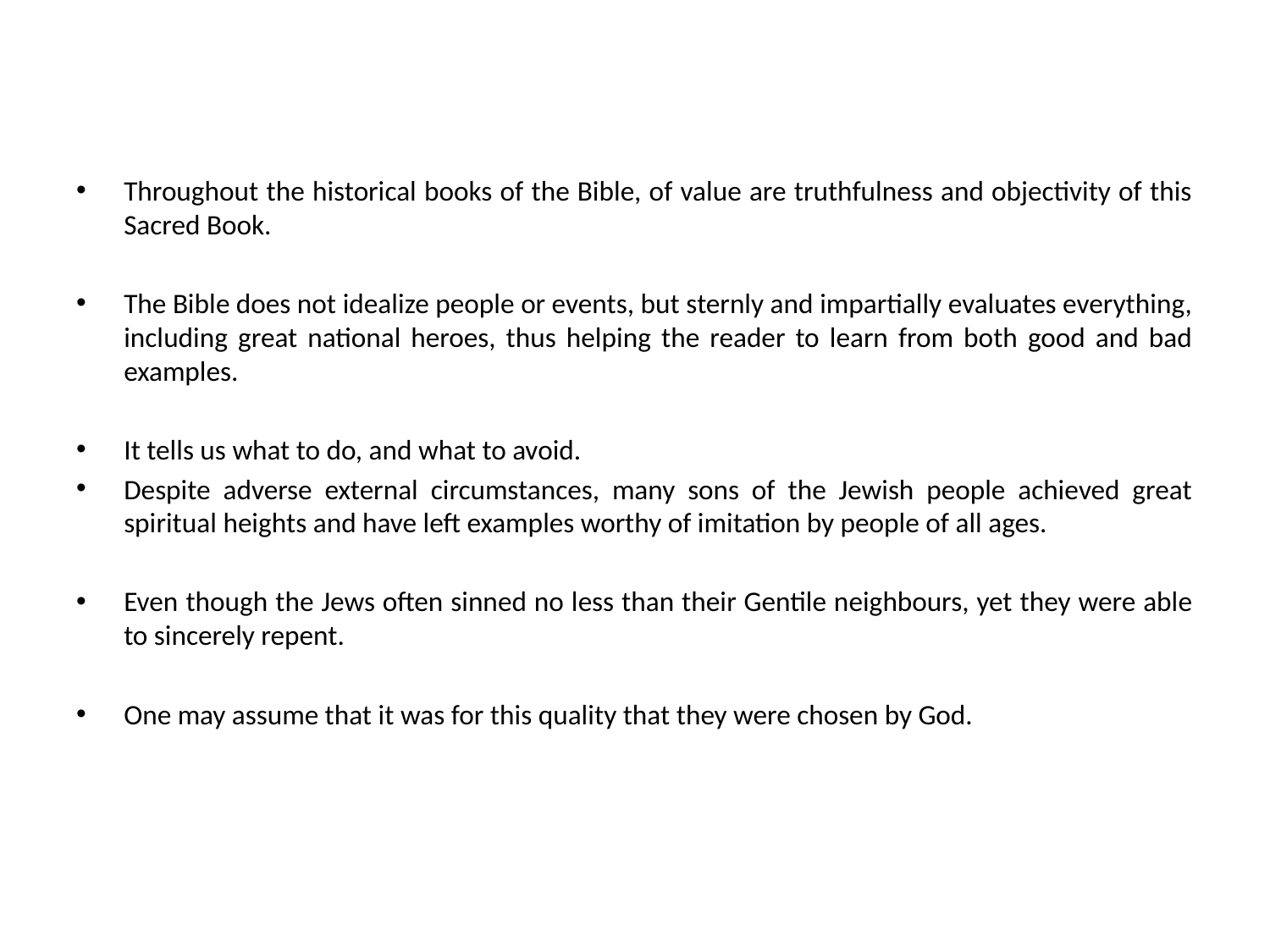

Throughout the historical books of the Bible, of value are truthfulness and objectivity of this Sacred Book.

The Bible does not idealize people or events, but sternly and impartially evaluates everything, including great national heroes, thus helping the reader to learn from both good and bad examples.

It tells us what to do, and what to avoid.
Despite adverse external circumstances, many sons of the Jewish people achieved great spiritual heights and have left examples worthy of imitation by people of all ages.

Even though the Jews often sinned no less than their Gentile neighbours, yet they were able to sincerely repent.

One may assume that it was for this quality that they were chosen by God.